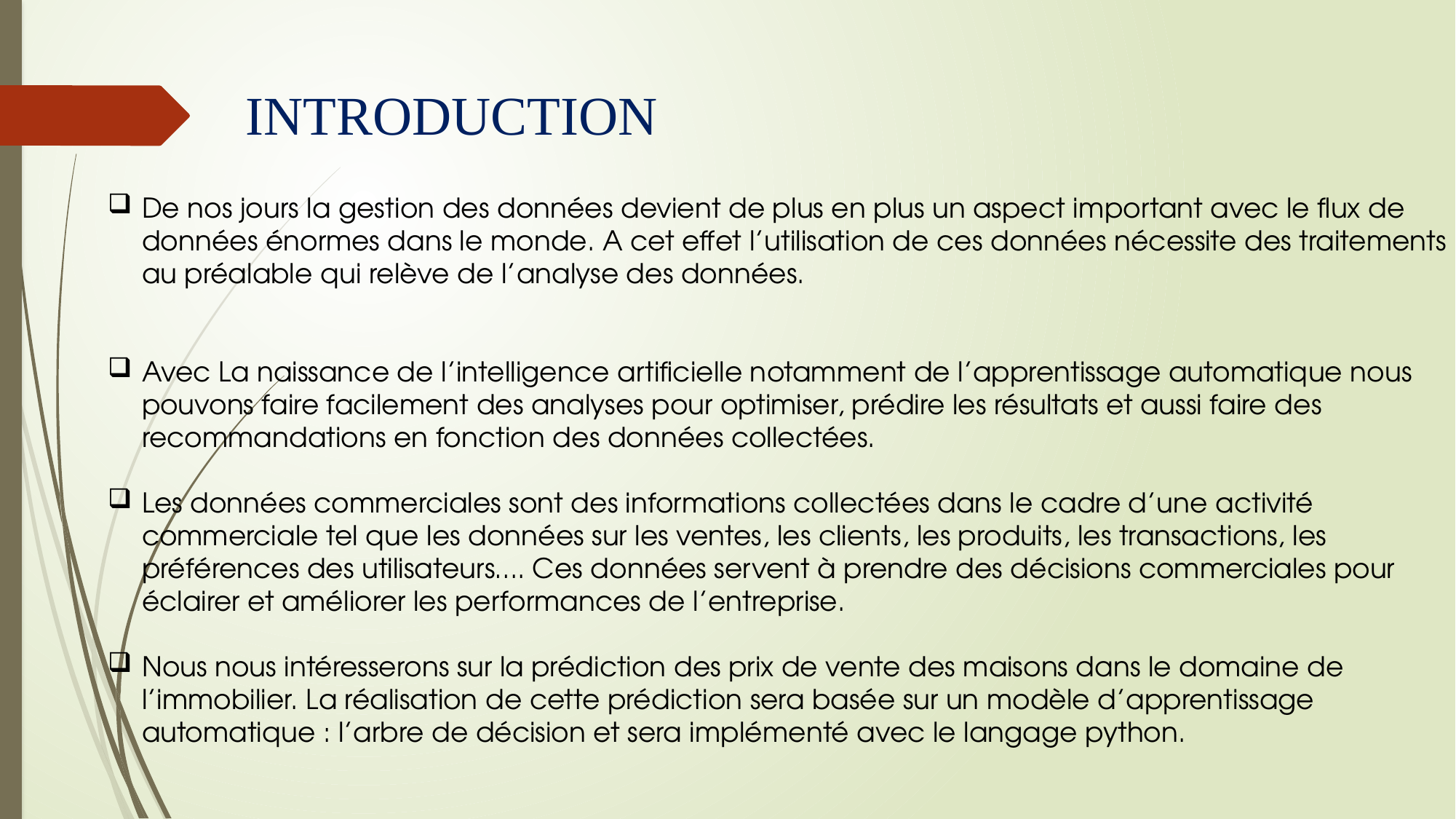

# INTRODUCTION
De nos jours la gestion des données devient de plus en plus un aspect important avec le flux de données énormes dans le monde. A cet effet l’utilisation de ces données nécessite des traitements au préalable qui relève de l’analyse des données.

Avec La naissance de l’intelligence artificielle notamment de l’apprentissage automatique nous pouvons faire facilement des analyses pour optimiser, prédire les résultats et aussi faire des recommandations en fonction des données collectées.

Les données commerciales sont des informations collectées dans le cadre d’une activité commerciale tel que les données sur les ventes, les clients, les produits, les transactions, les préférences des utilisateurs…. Ces données servent à prendre des décisions commerciales pour éclairer et améliorer les performances de l’entreprise.

Nous nous intéresserons sur la prédiction des prix de vente des maisons dans le domaine de l’immobilier. La réalisation de cette prédiction sera basée sur un modèle d’apprentissage automatique : l’arbre de décision et sera implémenté avec le langage python.